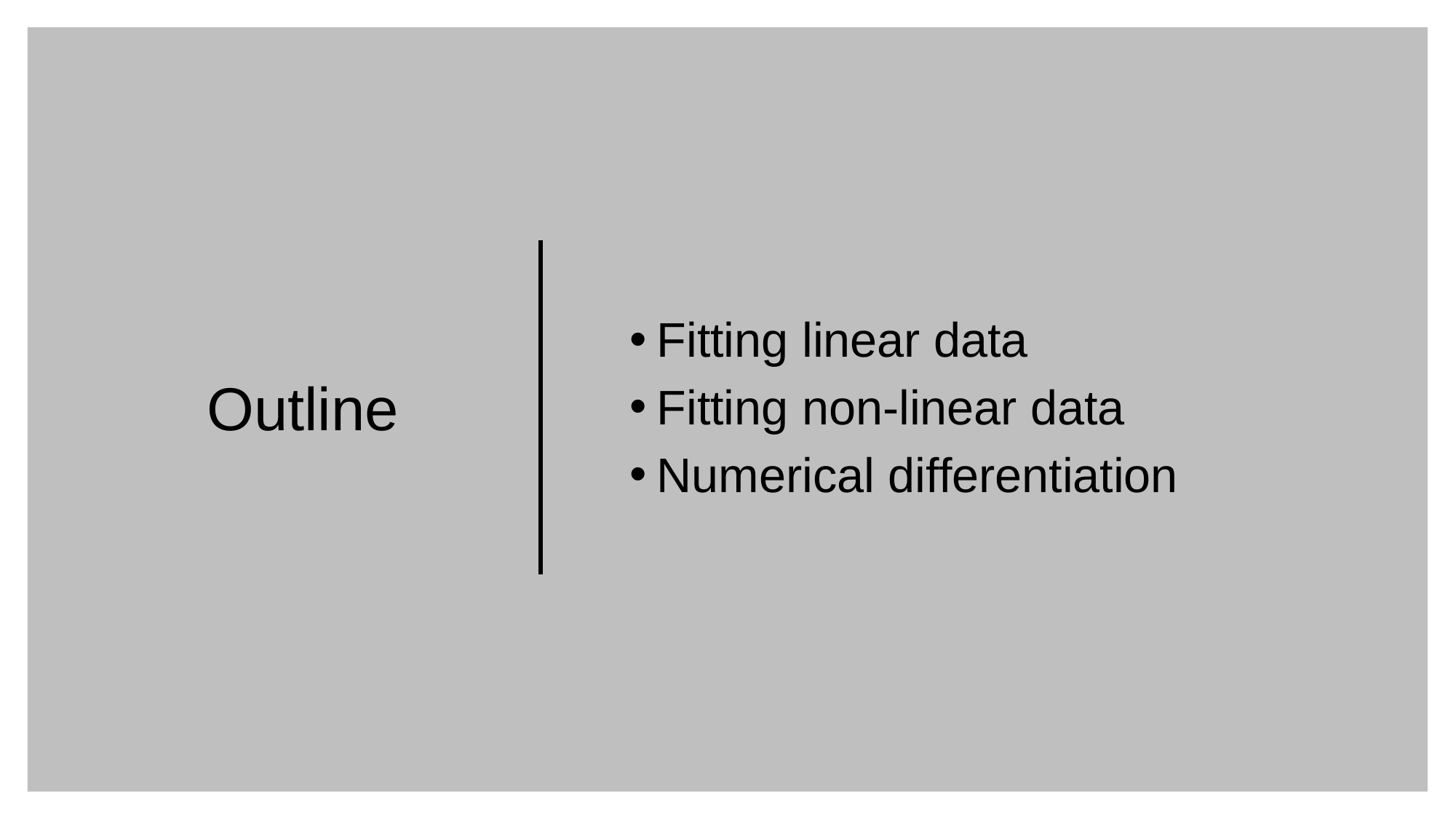

Fitting linear data
Fitting non-linear data
Numerical differentiation